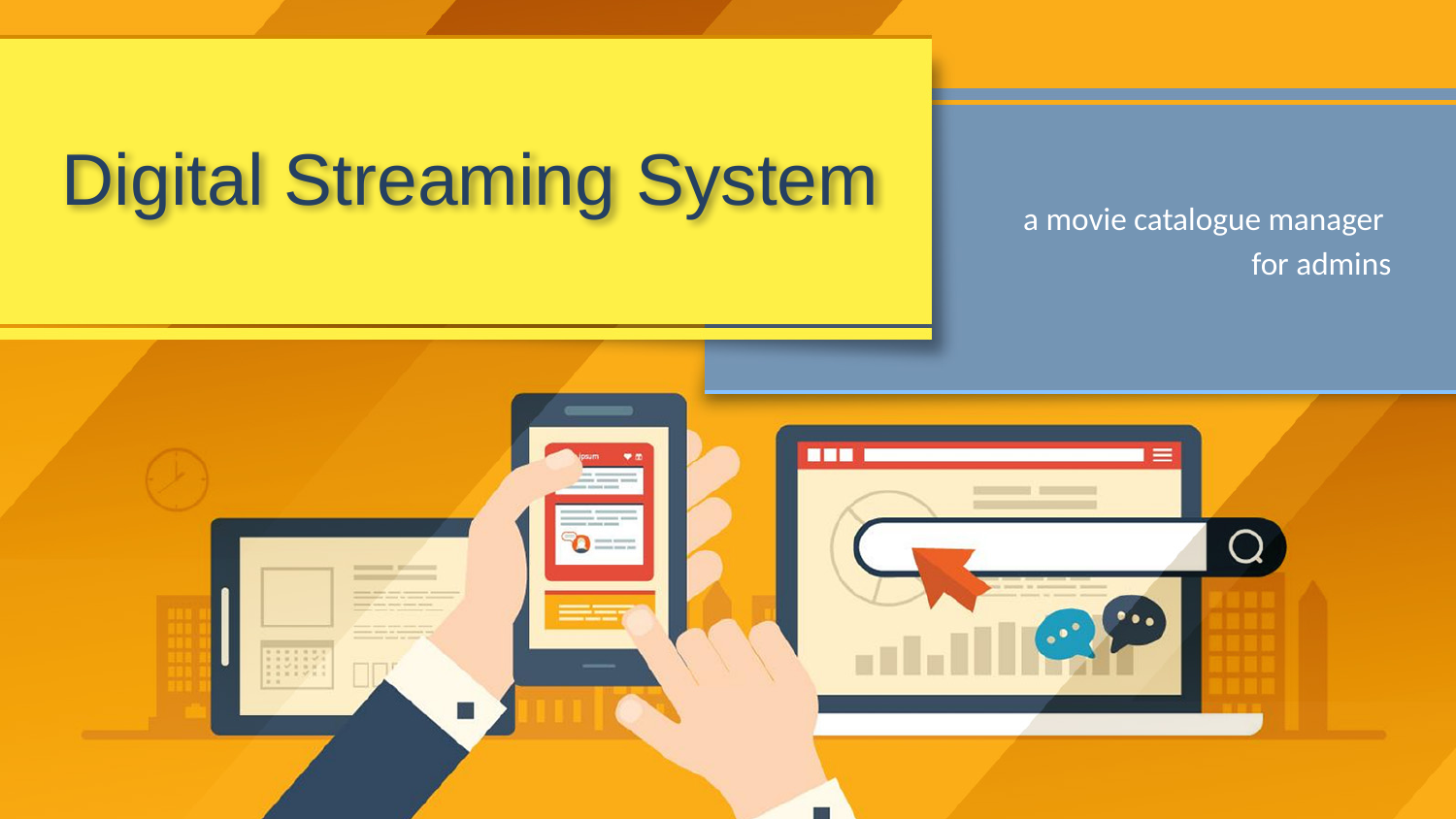

# Digital Streaming System
a movie catalogue manager
for admins